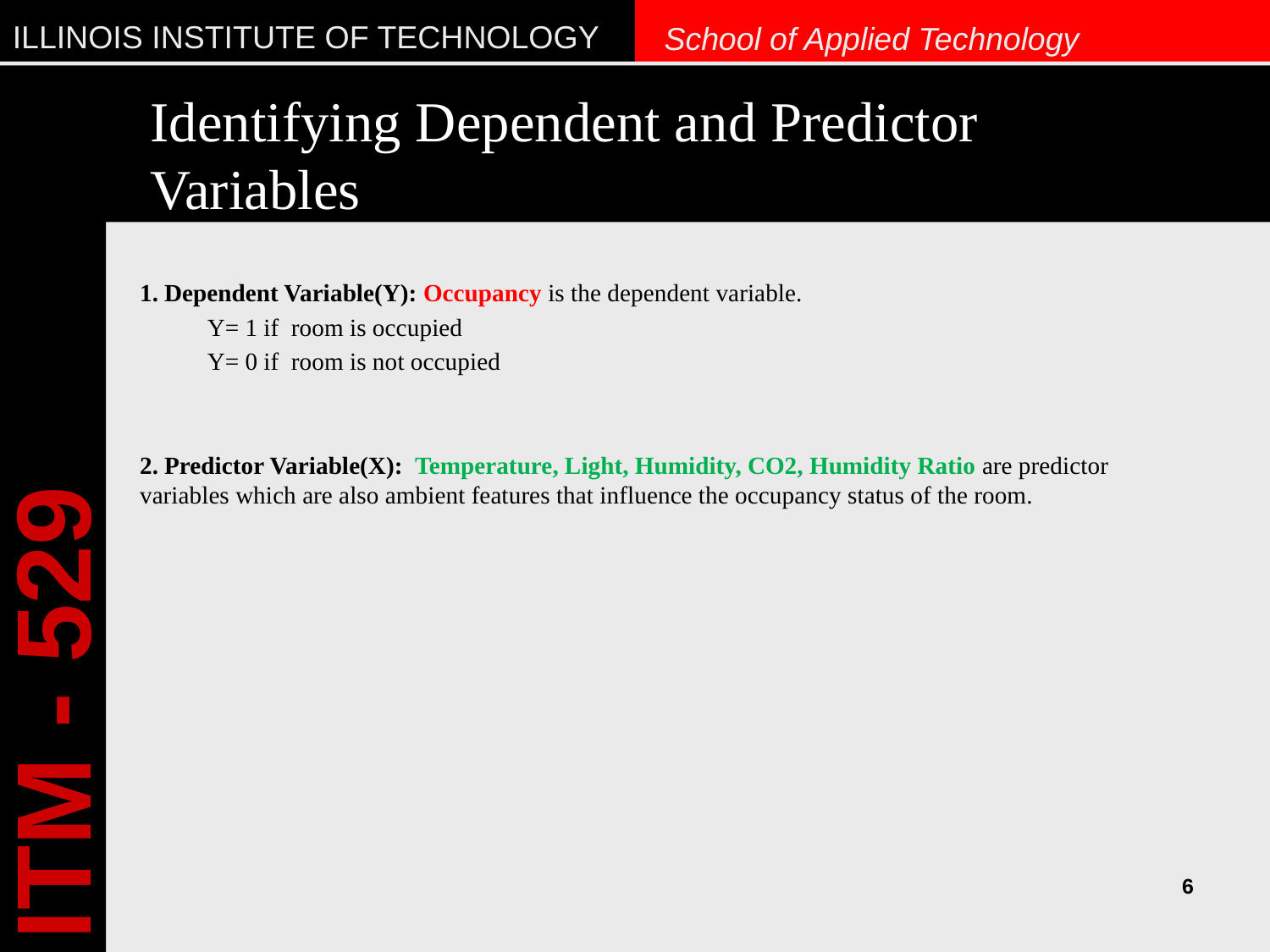

# Identifying Dependent and Predictor Variables
1. Dependent Variable(Y): Occupancy is the dependent variable.
           Y= 1 if  room is occupied
           Y= 0 if  room is not occupied

2. Predictor Variable(X):  Temperature, Light, Humidity, CO2, Humidity Ratio are predictor variables which are also ambient features that influence the occupancy status of the room.

6